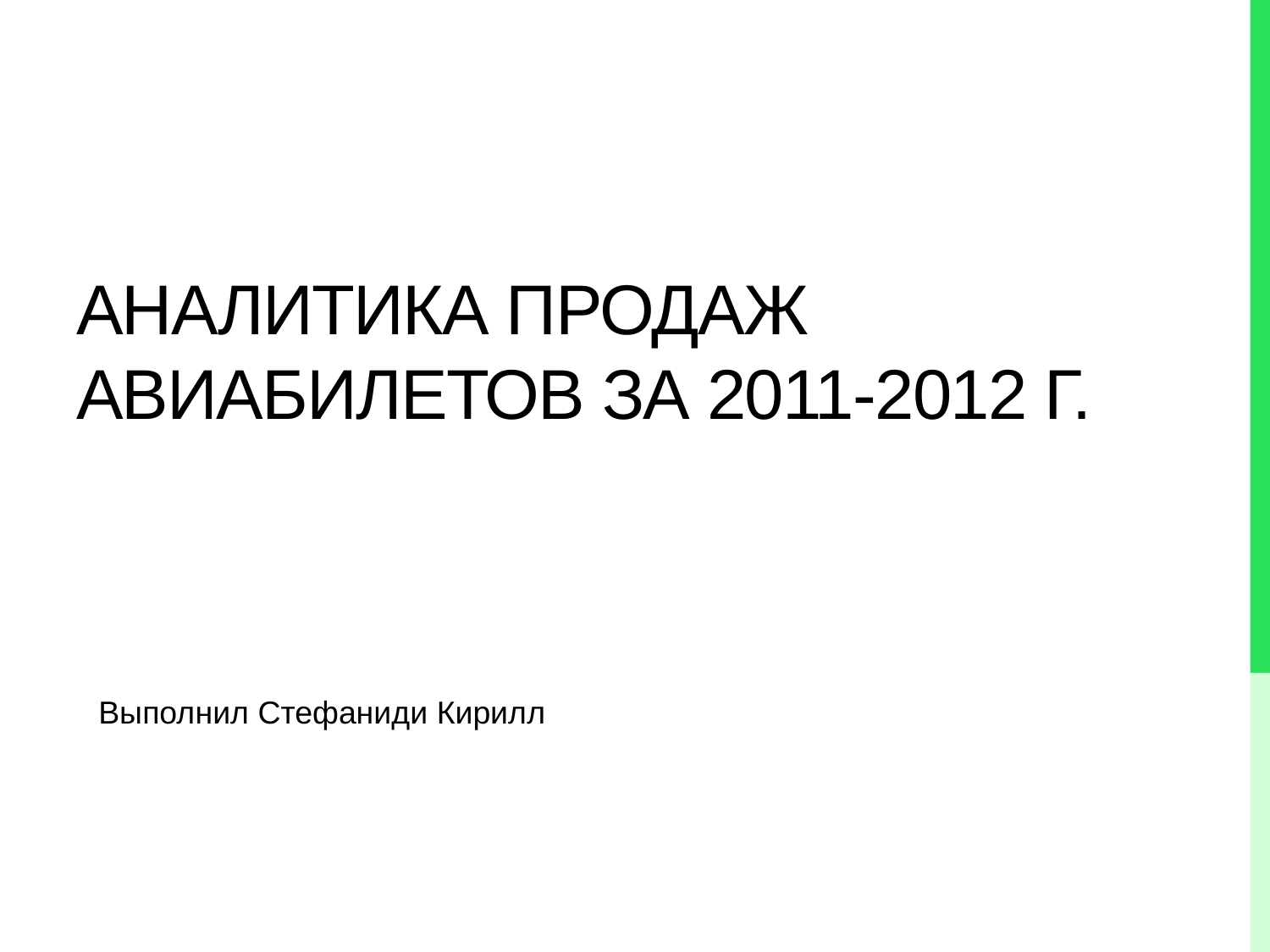

# Аналитика продаж авиабилетов за 2011-2012 г.

Выполнил Стефаниди Кирилл